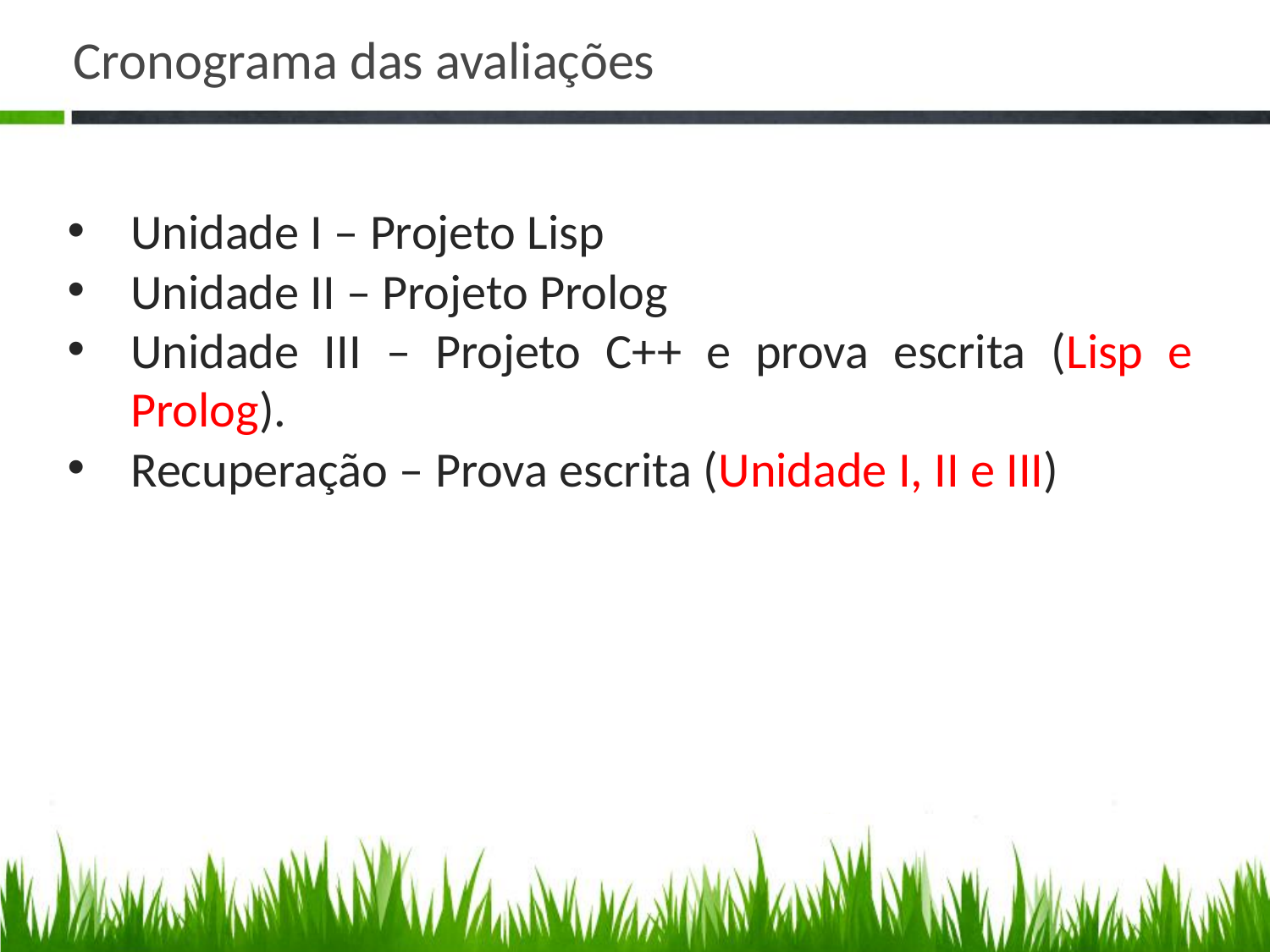

# Cronograma das avaliações
Unidade I – Projeto Lisp
Unidade II – Projeto Prolog
Unidade III – Projeto C++ e prova escrita (Lisp e Prolog).
Recuperação – Prova escrita (Unidade I, II e III)